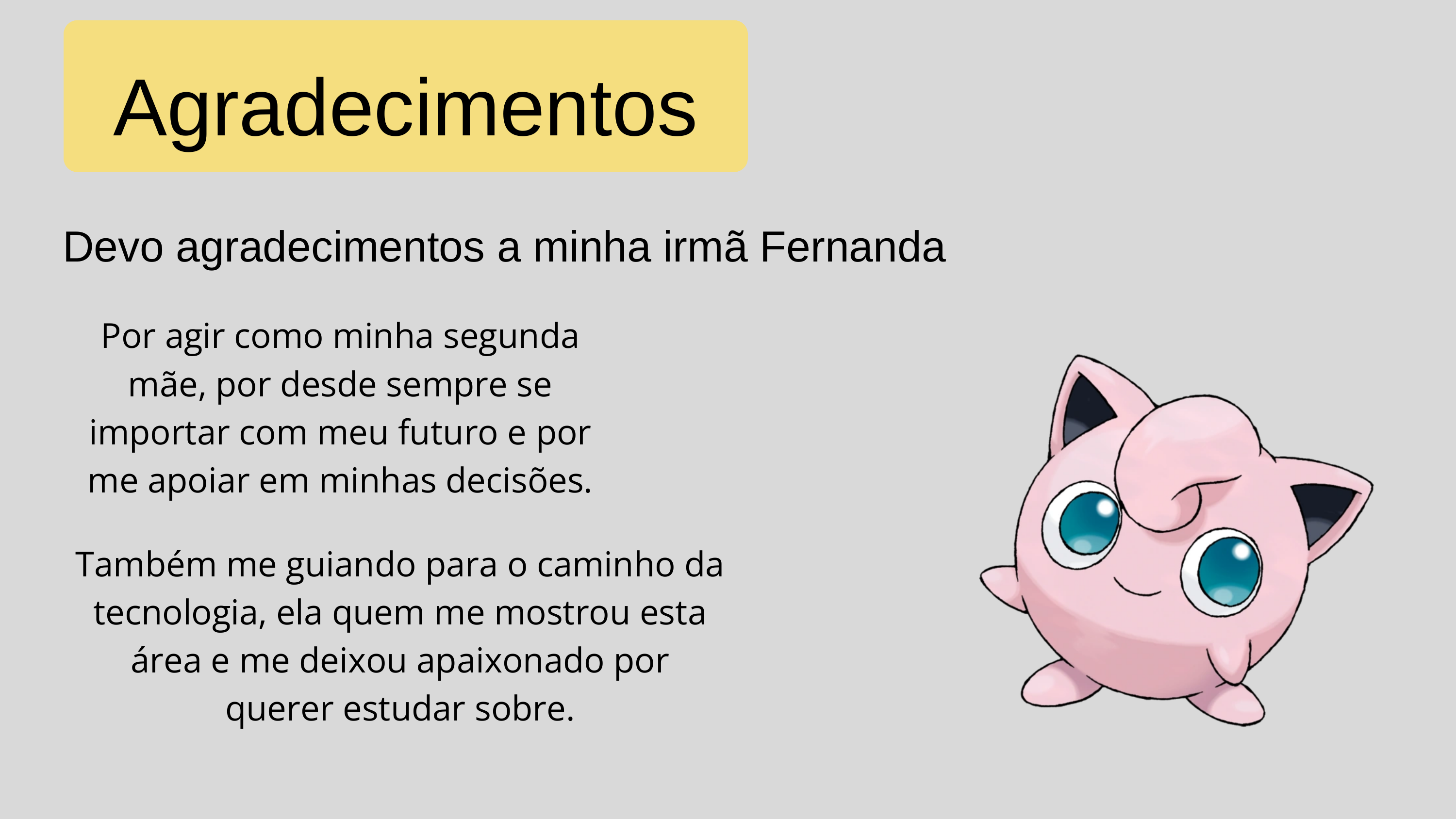

Agradecimentos
Devo agradecimentos a minha irmã Fernanda
Por agir como minha segunda mãe, por desde sempre se importar com meu futuro e por me apoiar em minhas decisões.

Também me guiando para o caminho da tecnologia, ela quem me mostrou esta área e me deixou apaixonado por querer estudar sobre.